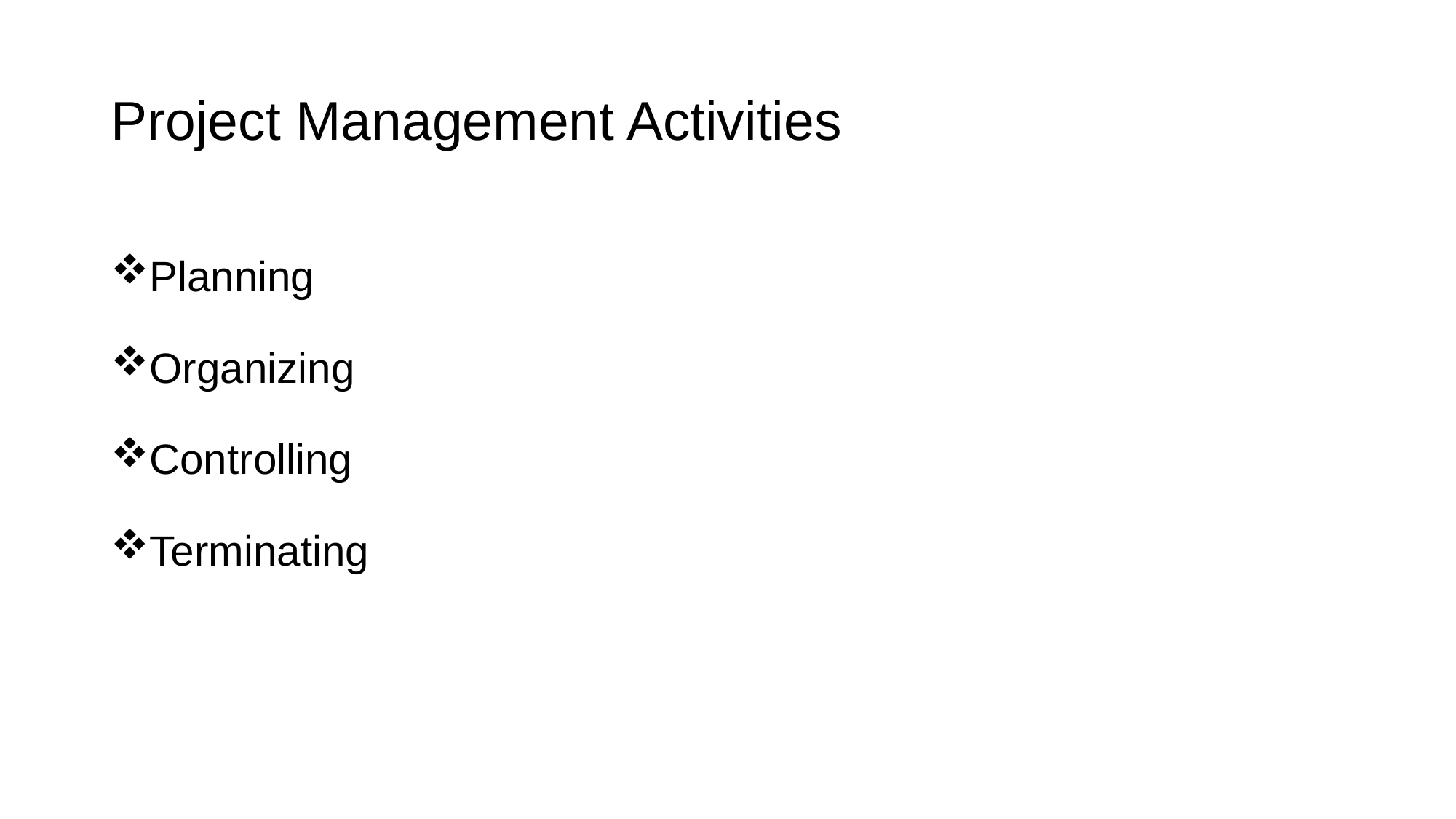

# Project Management Activities
Planning
Organizing
Controlling
Terminating